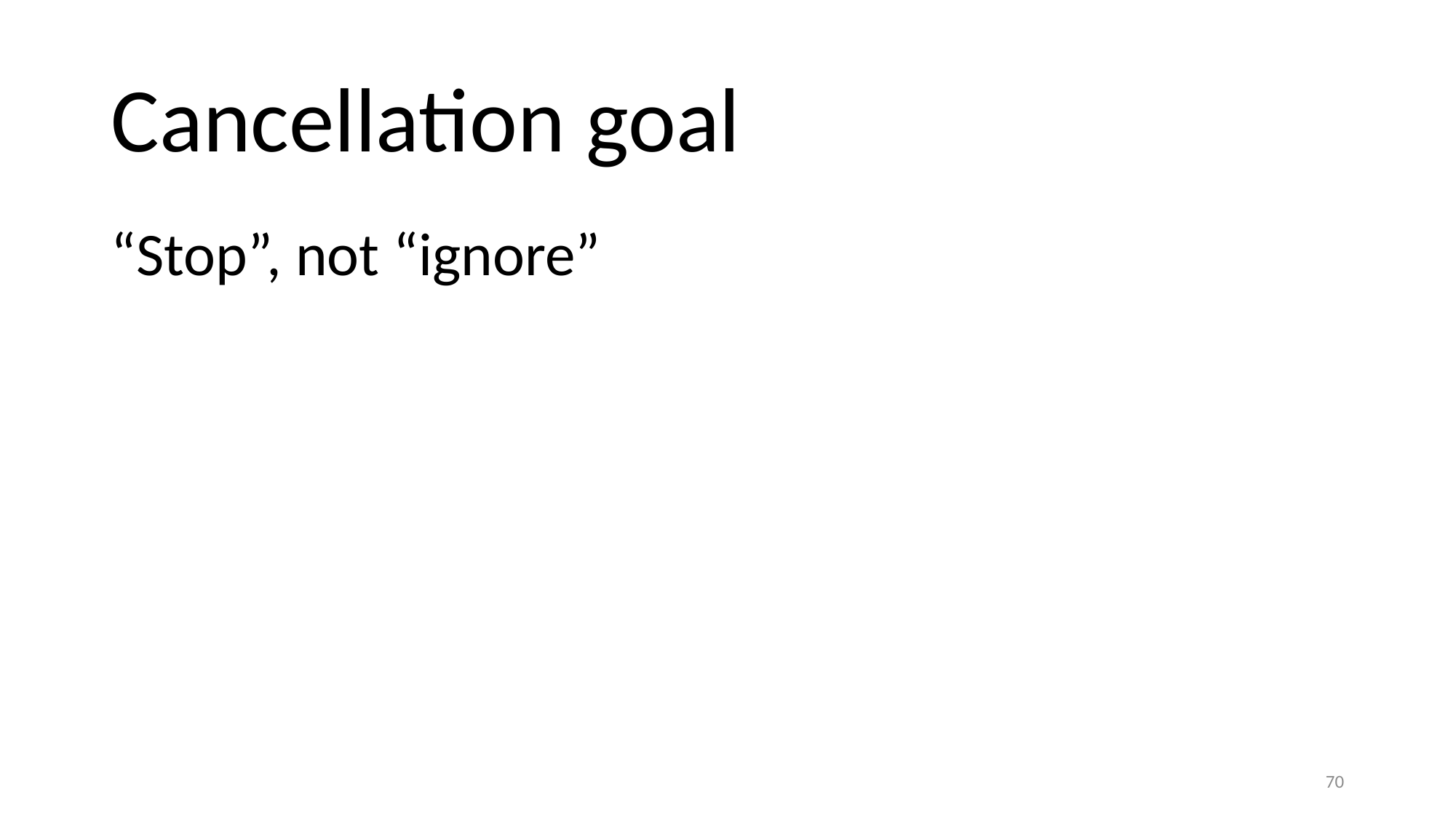

# Cancellation goal
“Stop”, not “ignore”
70